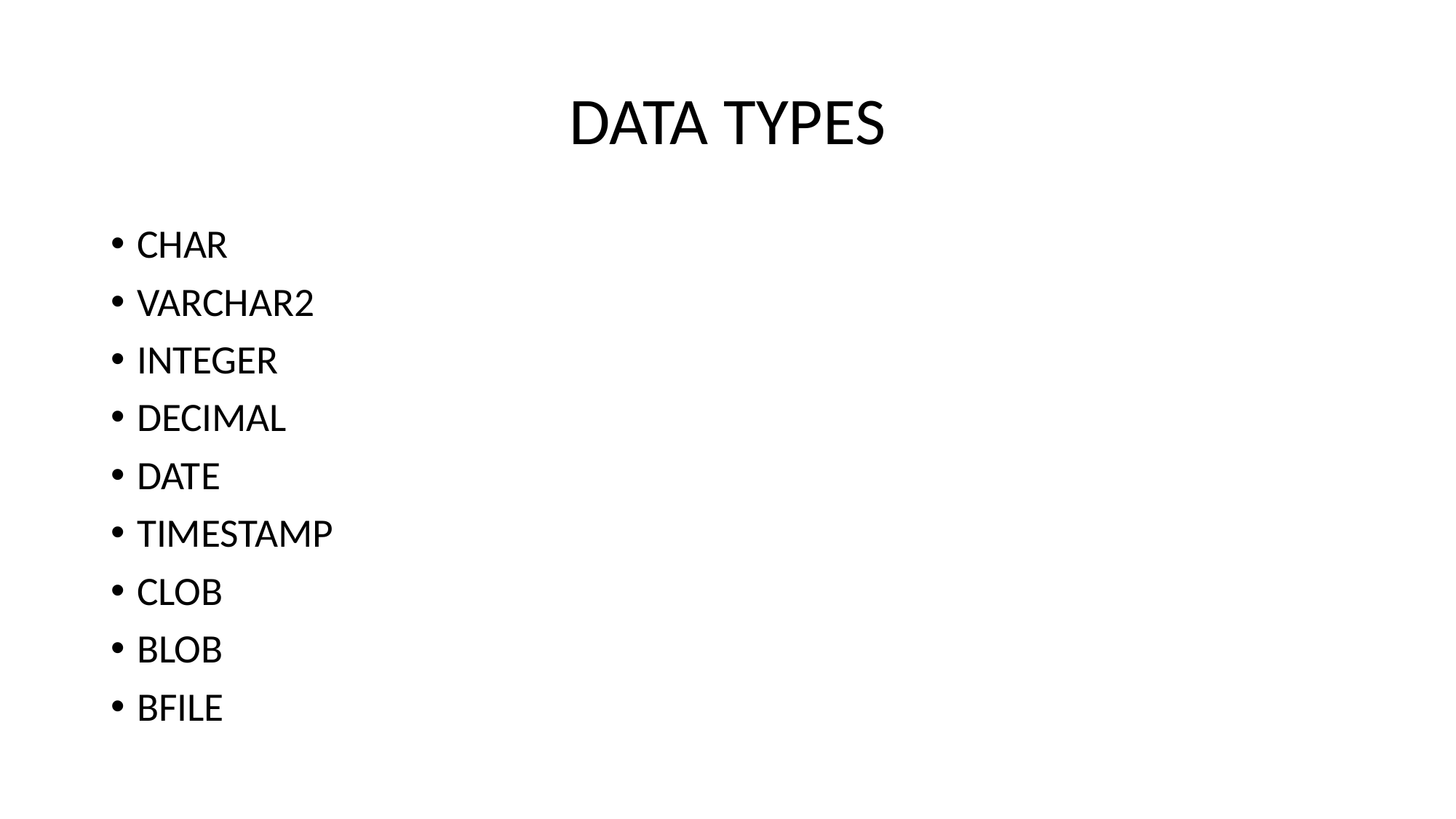

# DATA TYPES
CHAR
VARCHAR2
INTEGER
DECIMAL
DATE
TIMESTAMP
CLOB
BLOB
BFILE